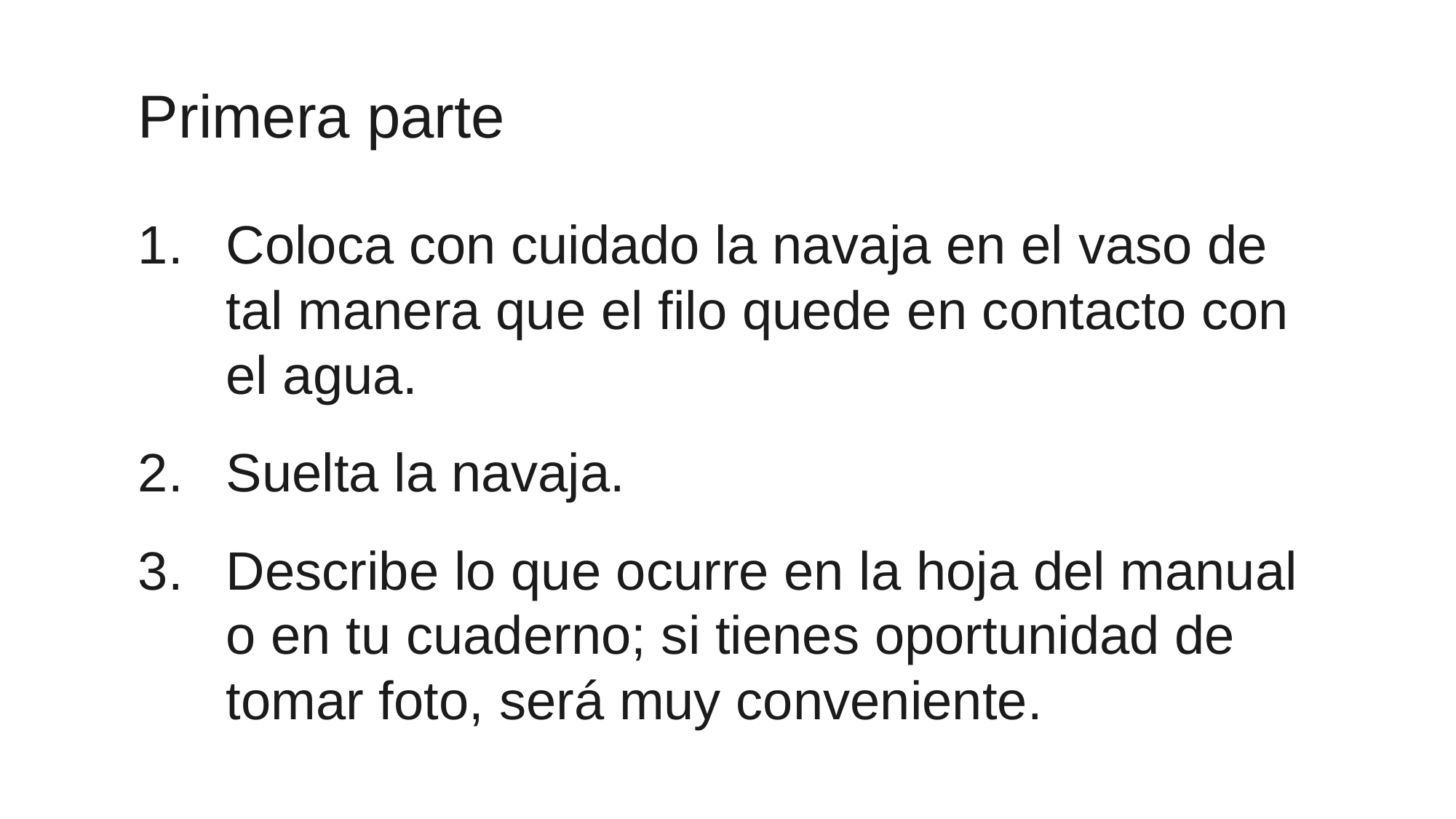

# Primera parte
Coloca con cuidado la navaja en el vaso de tal manera que el filo quede en contacto con el agua.
Suelta la navaja.
Describe lo que ocurre en la hoja del manual o en tu cuaderno; si tienes oportunidad de tomar foto, será muy conveniente.